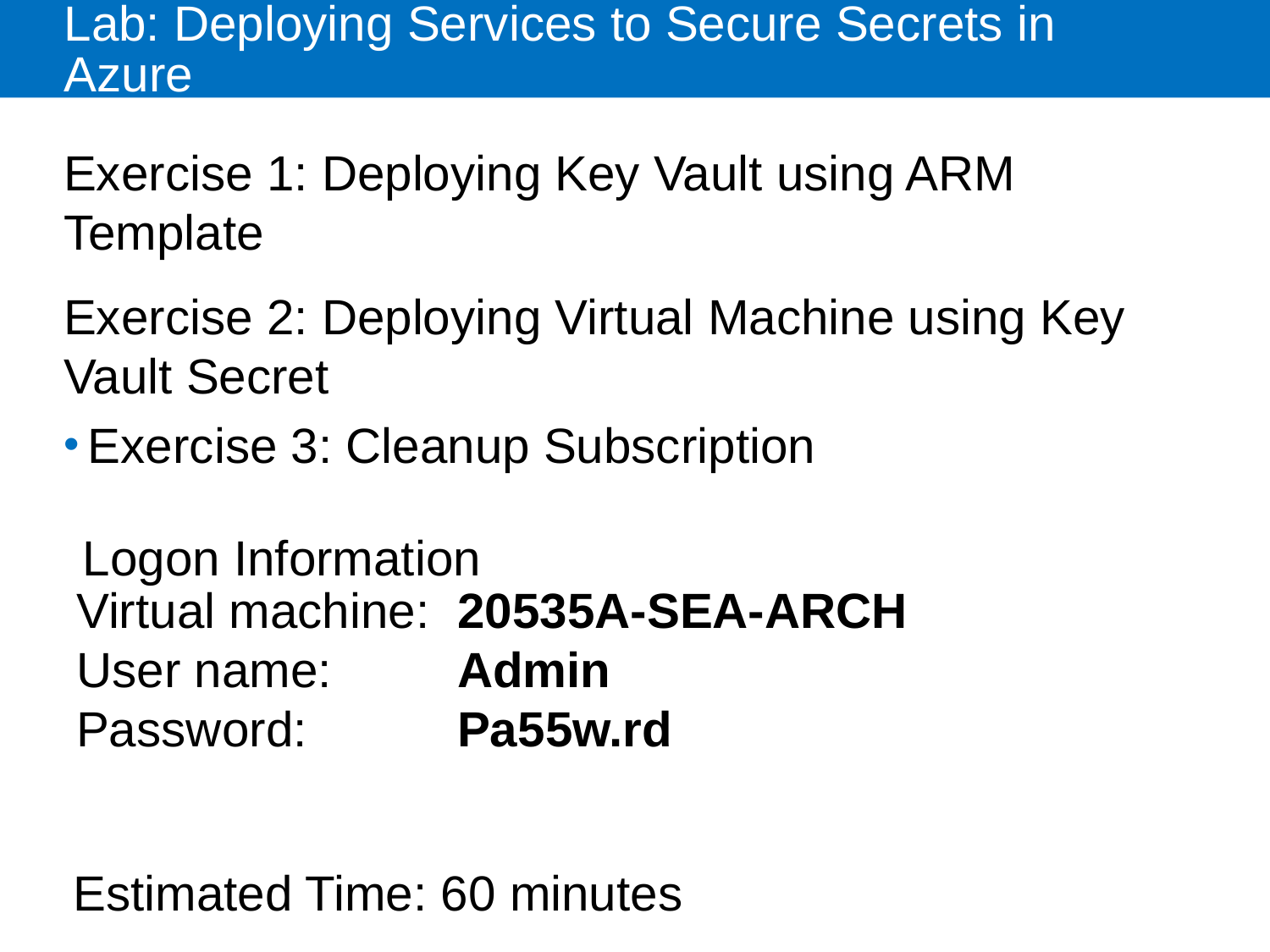

# Lab: Deploying Services to Secure Secrets in Azure
Exercise 1: Deploying Key Vault using ARM Template
Exercise 2: Deploying Virtual Machine using Key Vault Secret
Exercise 3: Cleanup Subscription
Logon Information
Virtual machine:	20535A-SEA-ARCH
User name: 	Admin
Password: 		Pa55w.rd
Estimated Time: 60 minutes